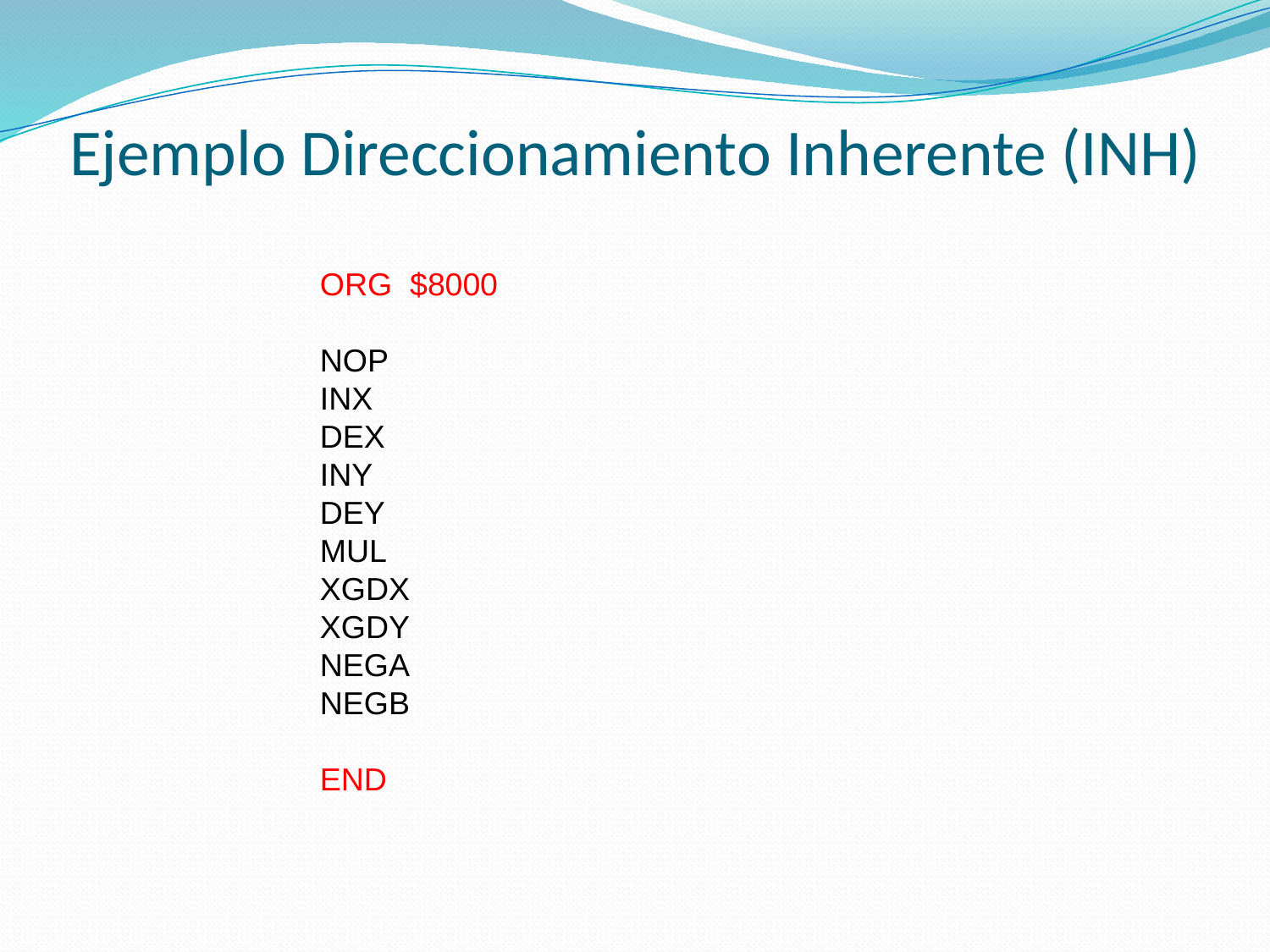

# Ejemplo Direccionamiento Inherente (INH)

ORG  $8000

NOP
INX
DEX
INY
DEY
MUL
XGDX
XGDY
NEGA
NEGB

END